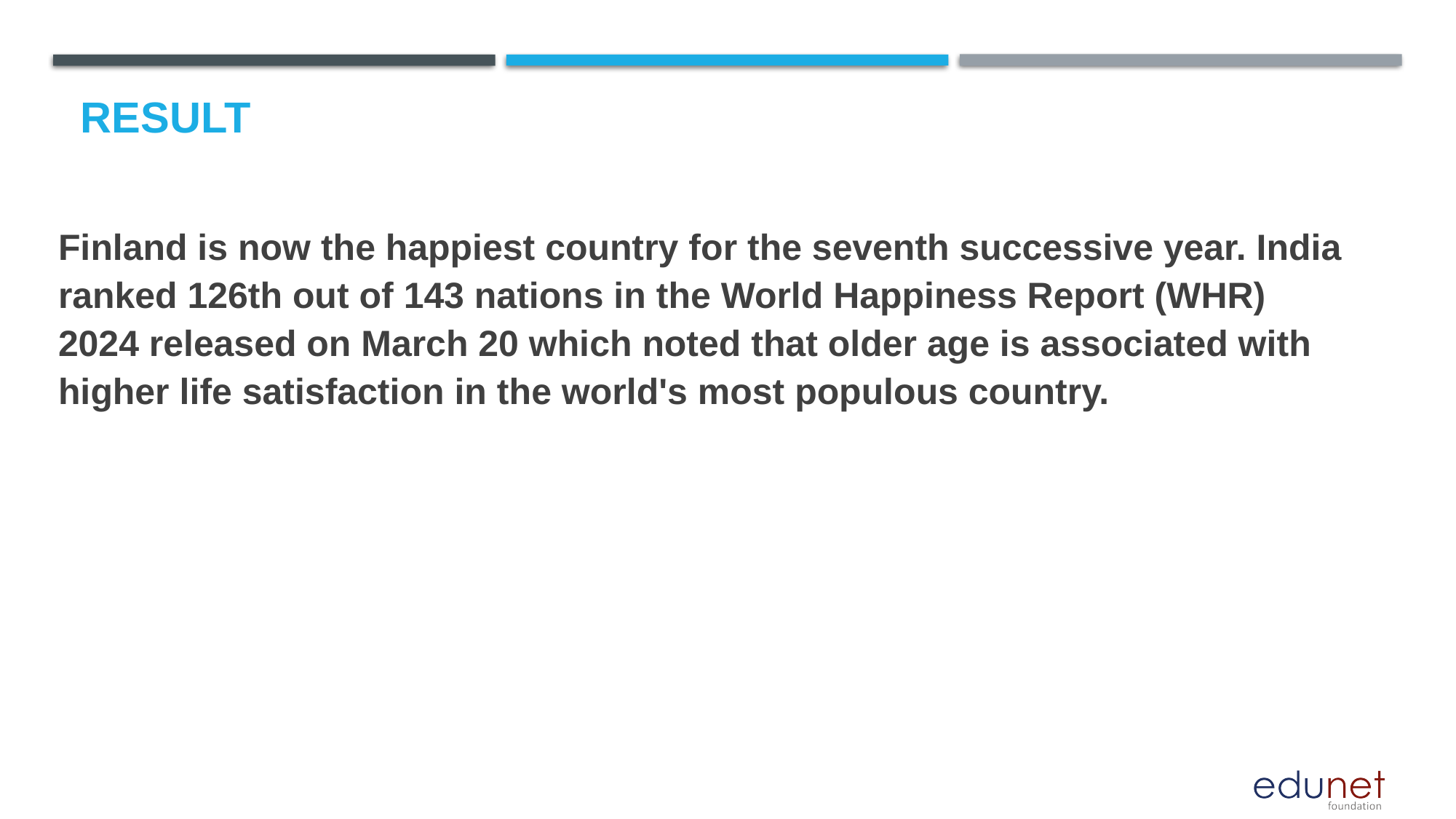

# Result
Finland is now the happiest country for the seventh successive year. India ranked 126th out of 143 nations in the World Happiness Report (WHR) 2024 released on March 20 which noted that older age is associated with higher life satisfaction in the world's most populous country.